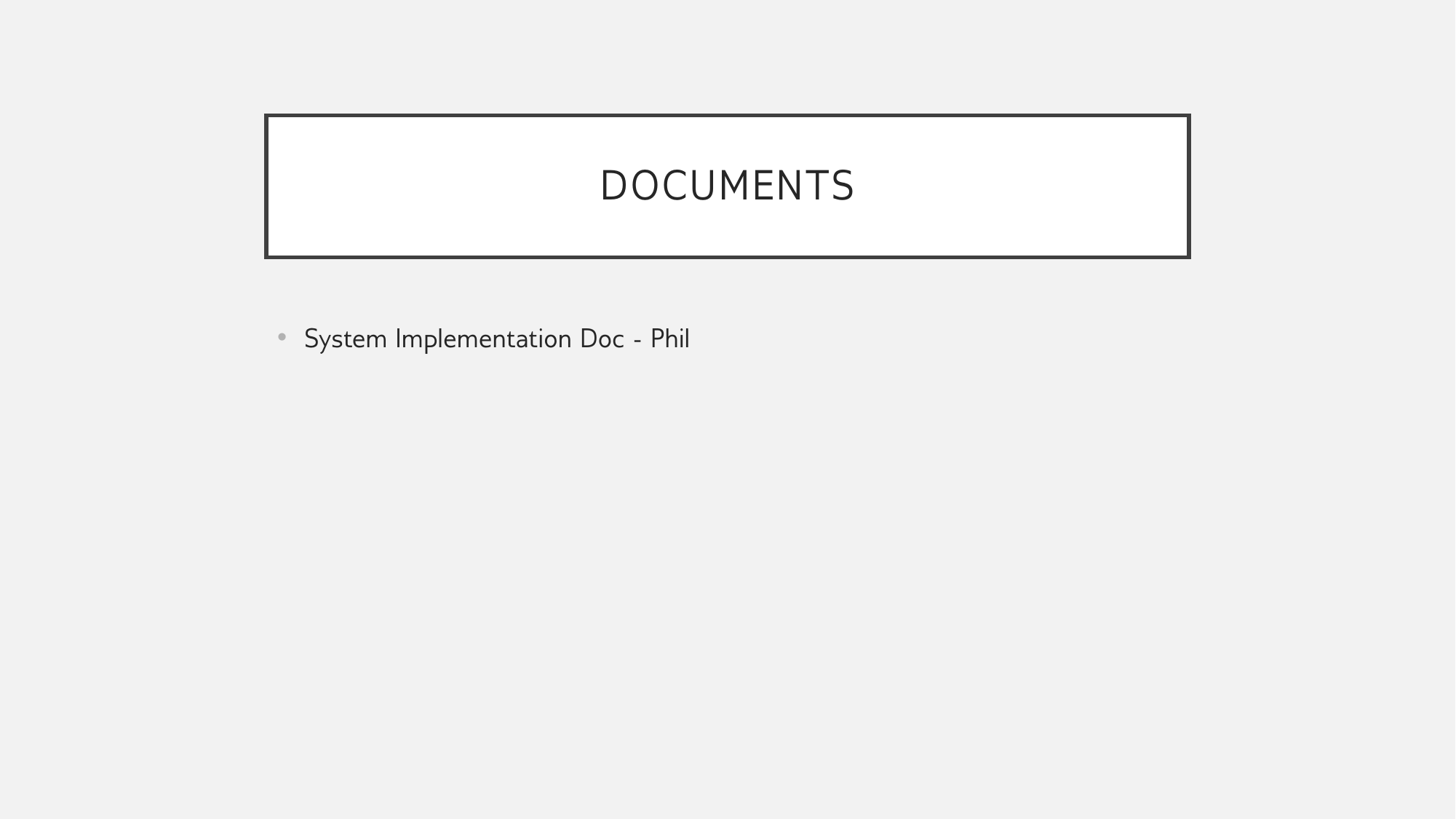

# Documents
System Implementation Doc - Phil